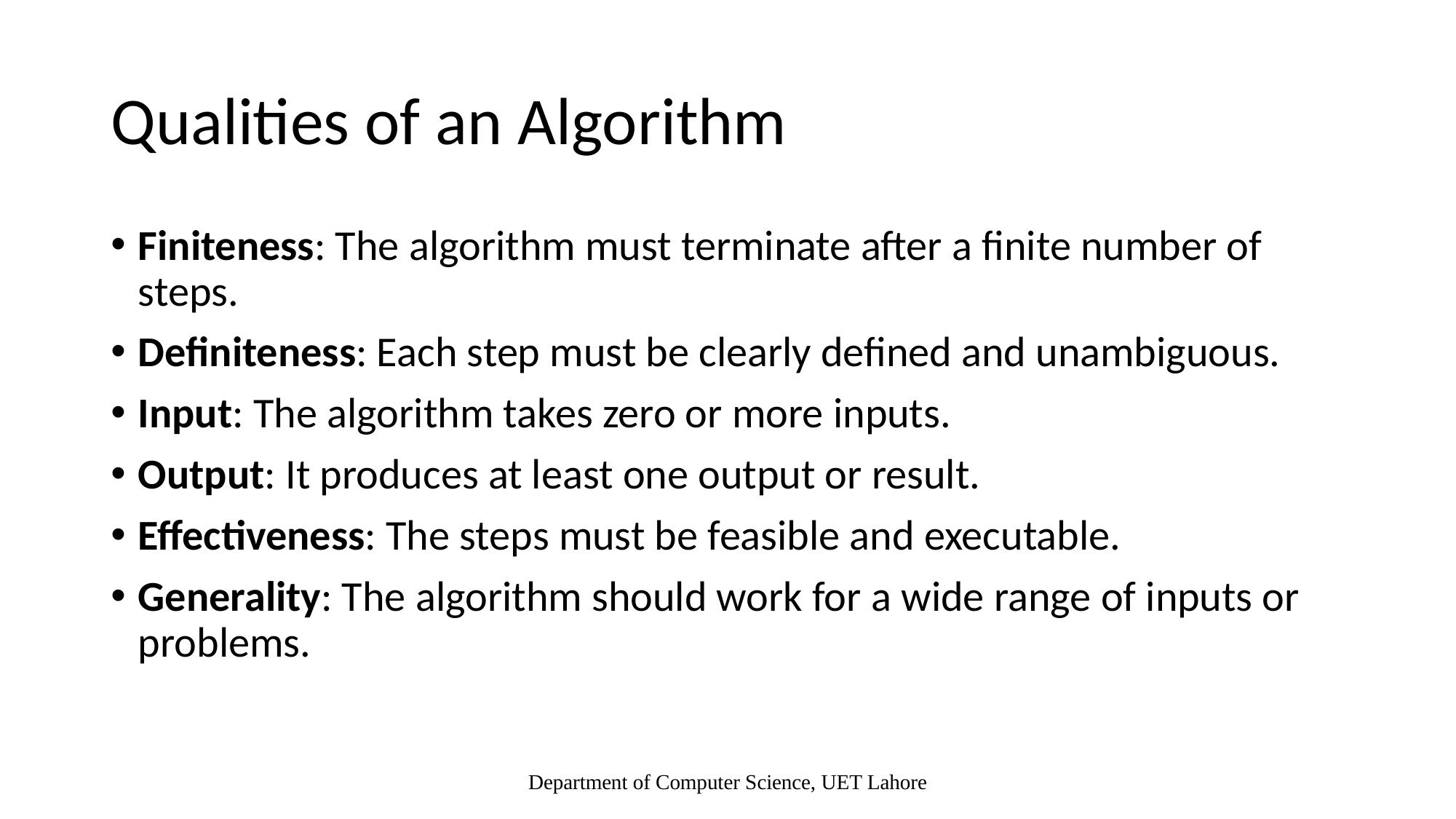

# Qualities of an Algorithm
Finiteness: The algorithm must terminate after a finite number of steps.
Definiteness: Each step must be clearly defined and unambiguous.
Input: The algorithm takes zero or more inputs.
Output: It produces at least one output or result.
Effectiveness: The steps must be feasible and executable.
Generality: The algorithm should work for a wide range of inputs or problems.

Department of Computer Science, UET Lahore